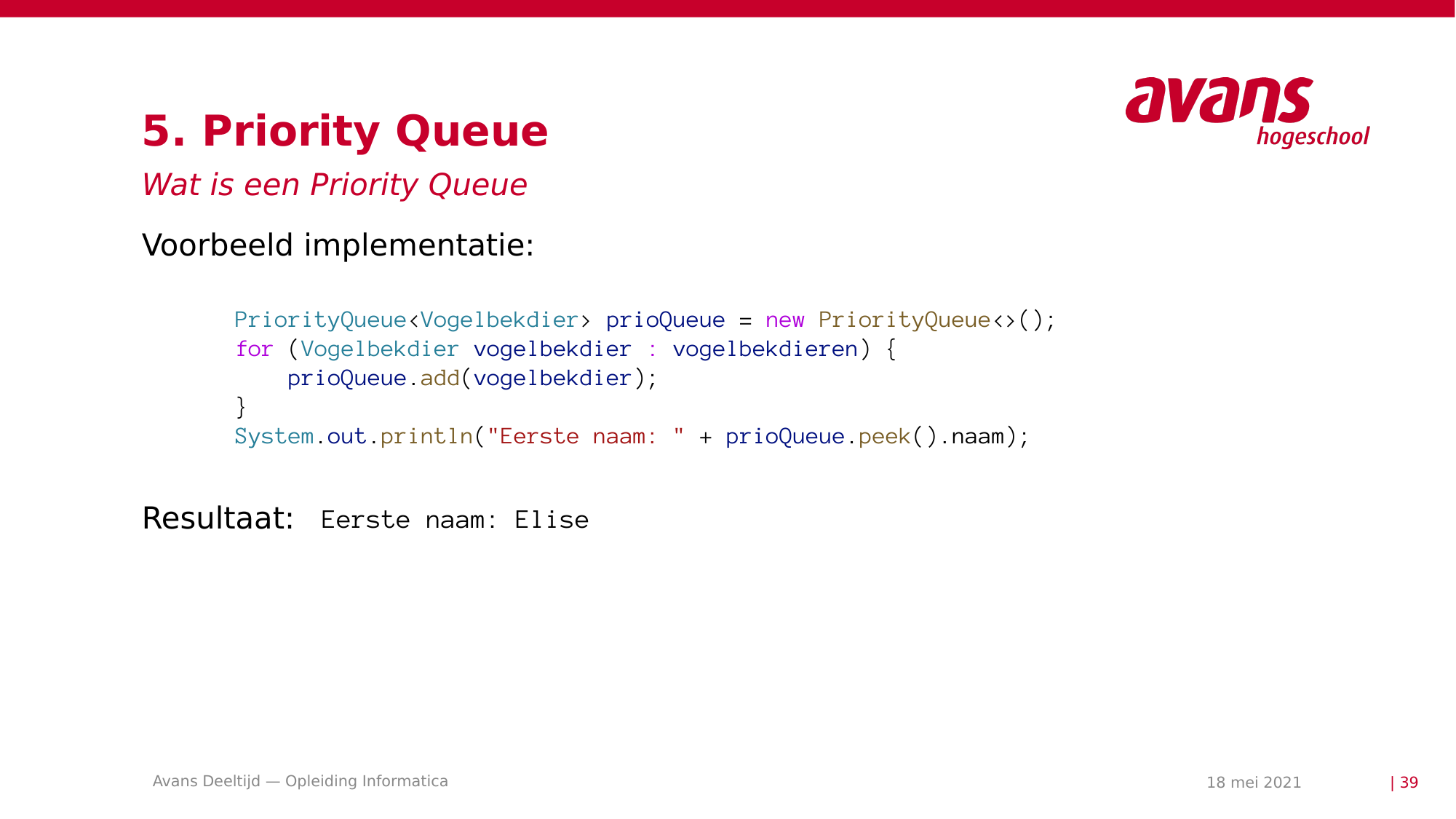

# 5. Priority Queue
Wat is een Priority Queue
Voorbeeld implementatie:

Resultaat:

        PriorityQueue<Vogelbekdier> prioQueue = new PriorityQueue<>();
        for (Vogelbekdier vogelbekdier : vogelbekdieren) {
            prioQueue.add(vogelbekdier);
        }
        System.out.println("Eerste naam: " + prioQueue.peek().naam);
Eerste naam: Elise
Avans Deeltijd — Opleiding Informatica
18 mei 2021
| 39